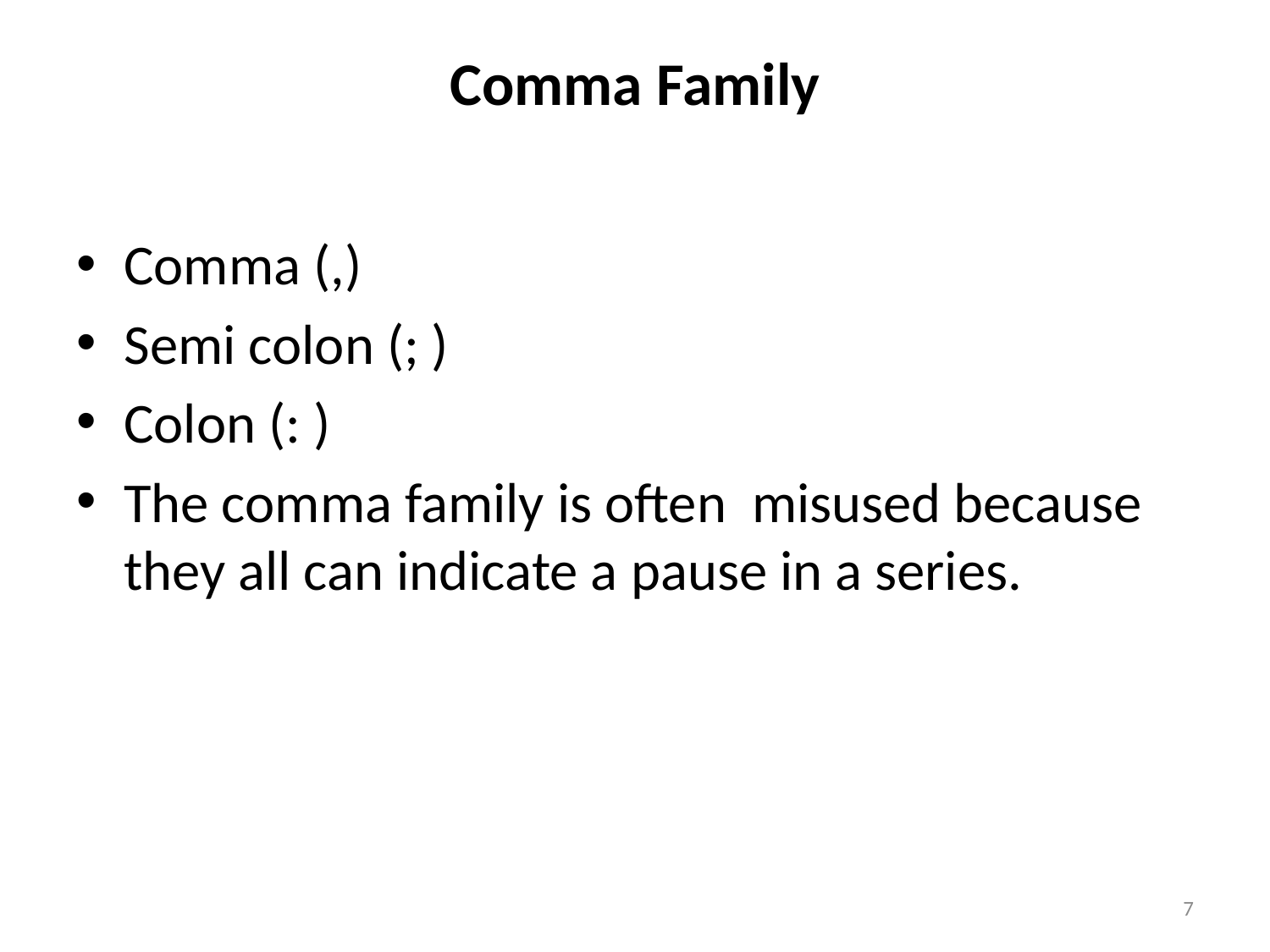

# Comma Family
Comma (,)
Semi colon (; )
Colon (: )
The comma family is often  misused because they all can indicate a pause in a series.

7